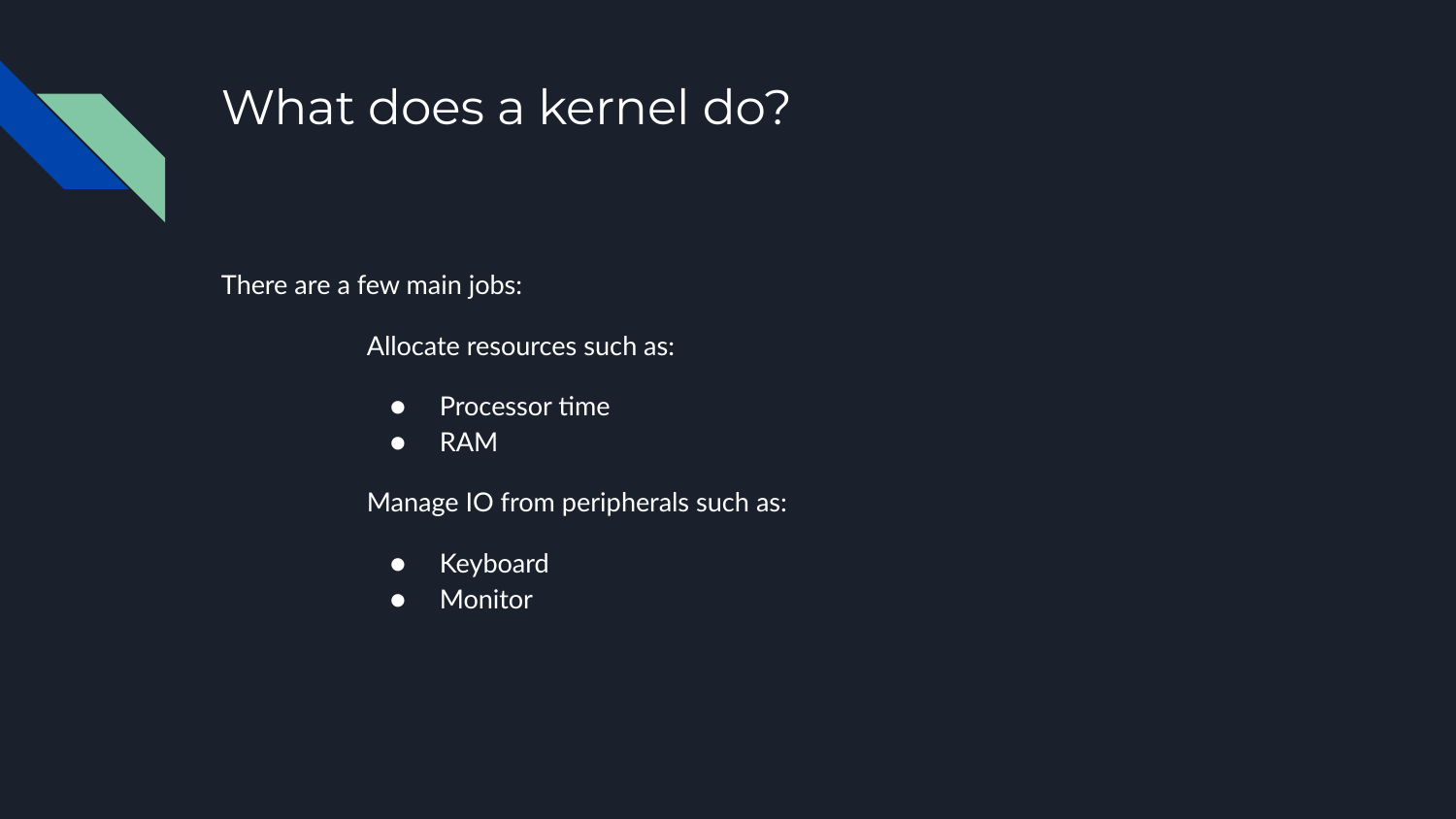

# What does a kernel do?
There are a few main jobs:
	Allocate resources such as:
Processor time
RAM
	Manage IO from peripherals such as:
Keyboard
Monitor